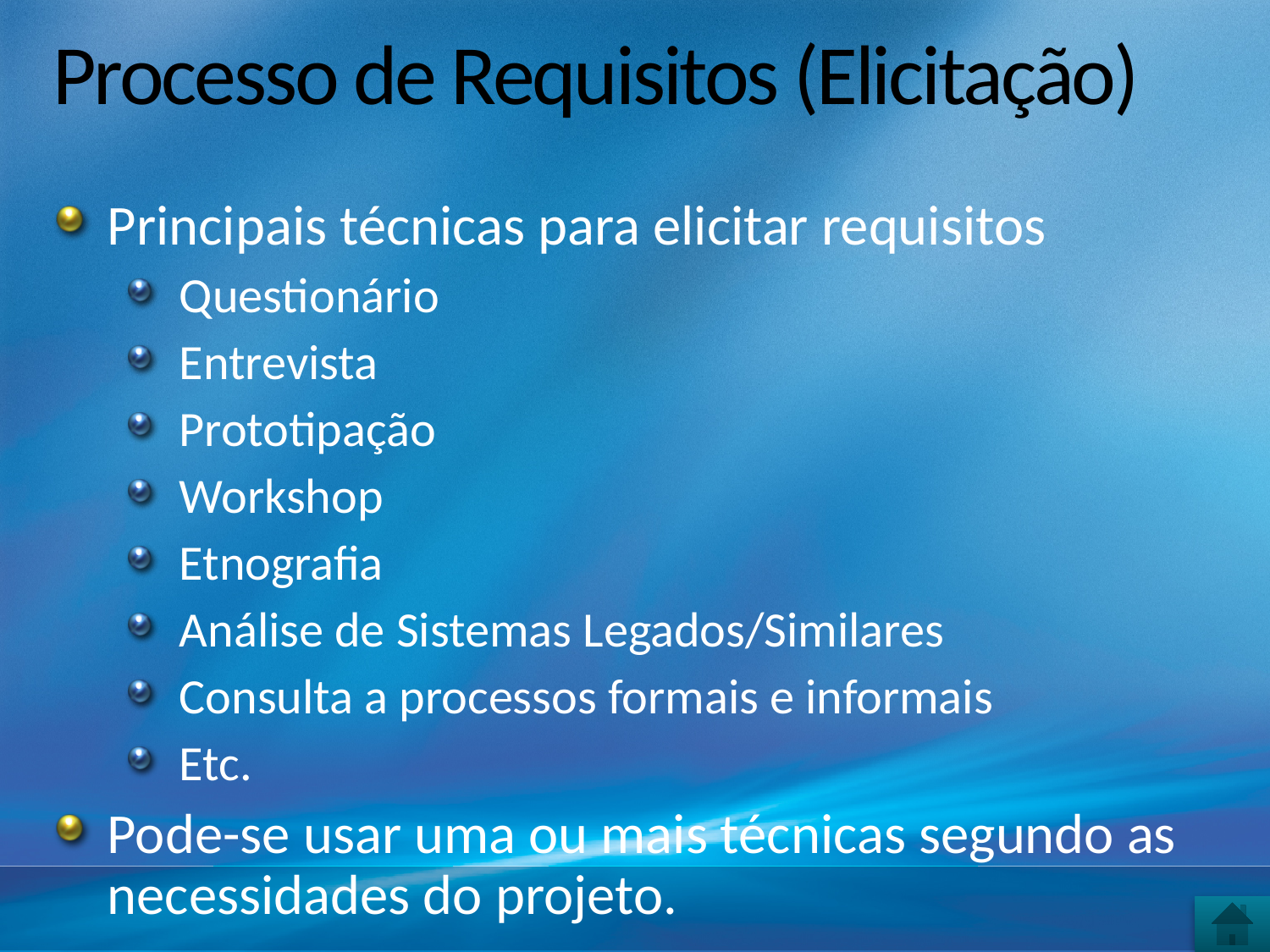

# Processo de Requisitos (Elicitação)
Principais técnicas para elicitar requisitos
Questionário
Entrevista
Prototipação
Workshop
Etnografia
Análise de Sistemas Legados/Similares
Consulta a processos formais e informais
Etc.
Pode-se usar uma ou mais técnicas segundo as necessidades do projeto.